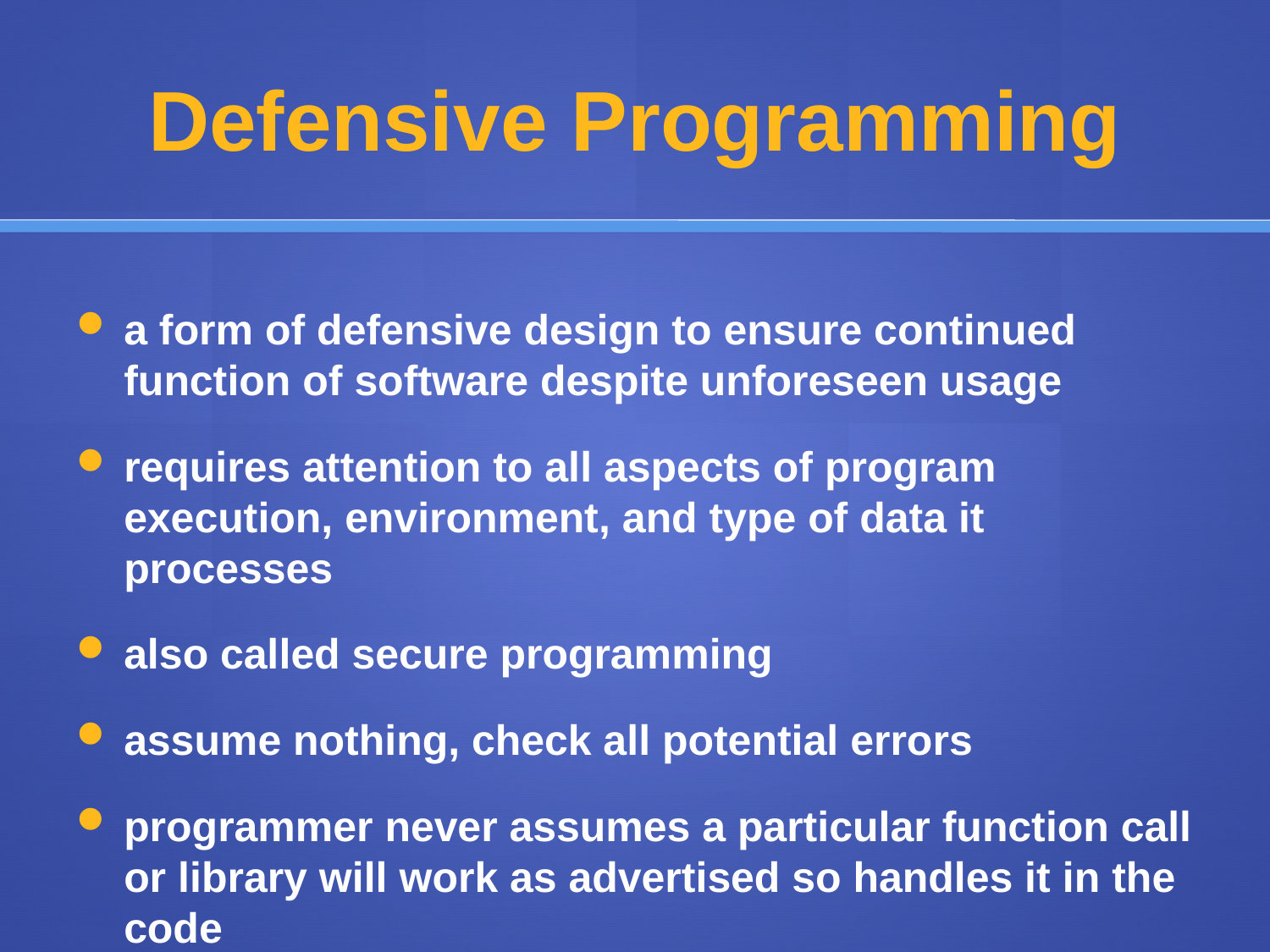

# Defensive Programming
a form of defensive design to ensure continued function of software despite unforeseen usage
requires attention to all aspects of program execution, environment, and type of data it processes
also called secure programming
assume nothing, check all potential errors
programmer never assumes a particular function call or library will work as advertised so handles it in the code